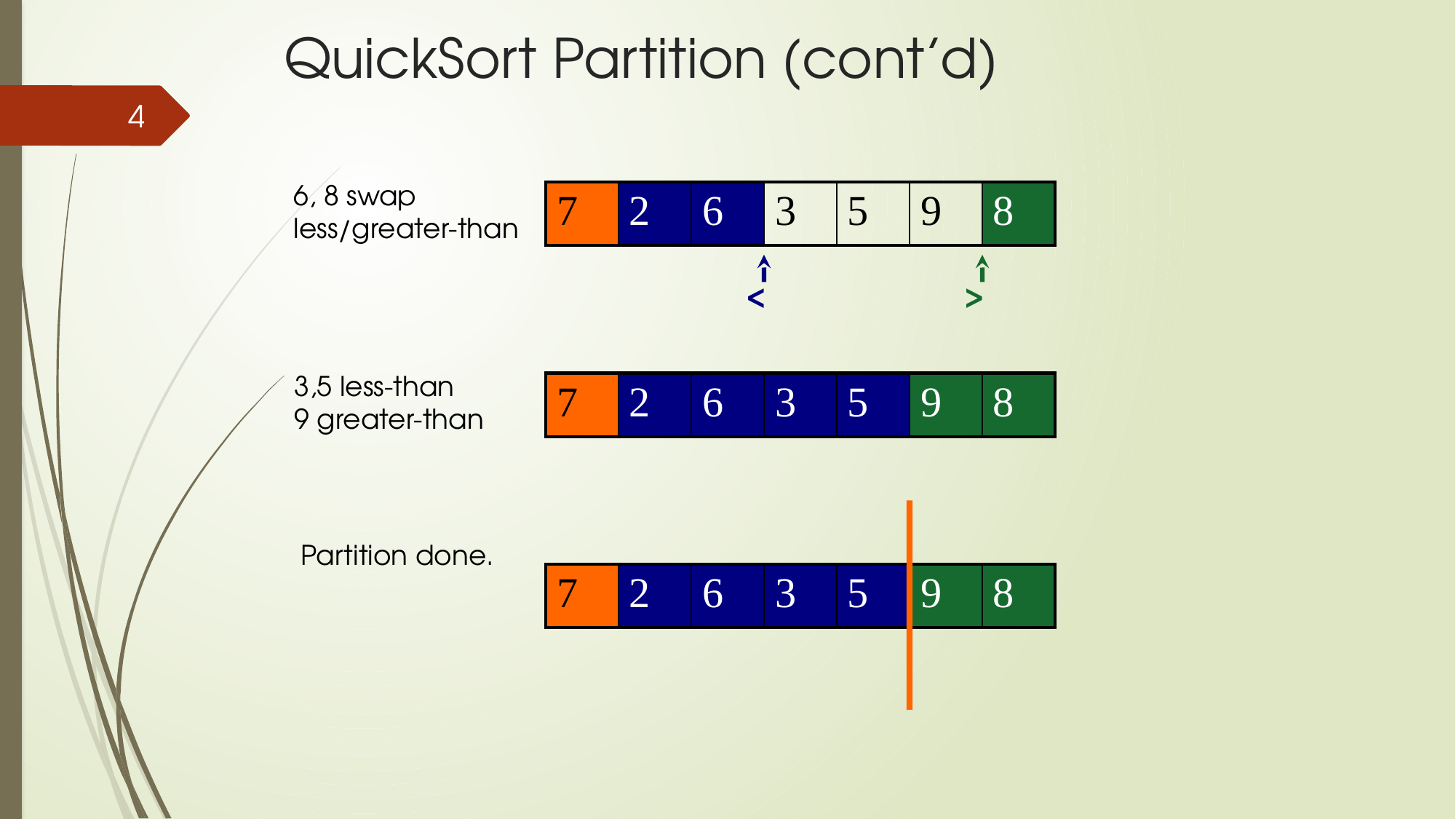

# QuickSort Partition (cont’d)
4

6, 8 swap
less/greater-than
| 7 | 2 | 6 | 3 | 5 | 9 | 8 |
| --- | --- | --- | --- | --- | --- | --- |

<
>

3,5 less-than
9 greater-than
| 7 | 2 | 6 | 3 | 5 | 9 | 8 |
| --- | --- | --- | --- | --- | --- | --- |

Partition done.
| 7 | 2 | 6 | 3 | 5 | 9 | 8 |
| --- | --- | --- | --- | --- | --- | --- |